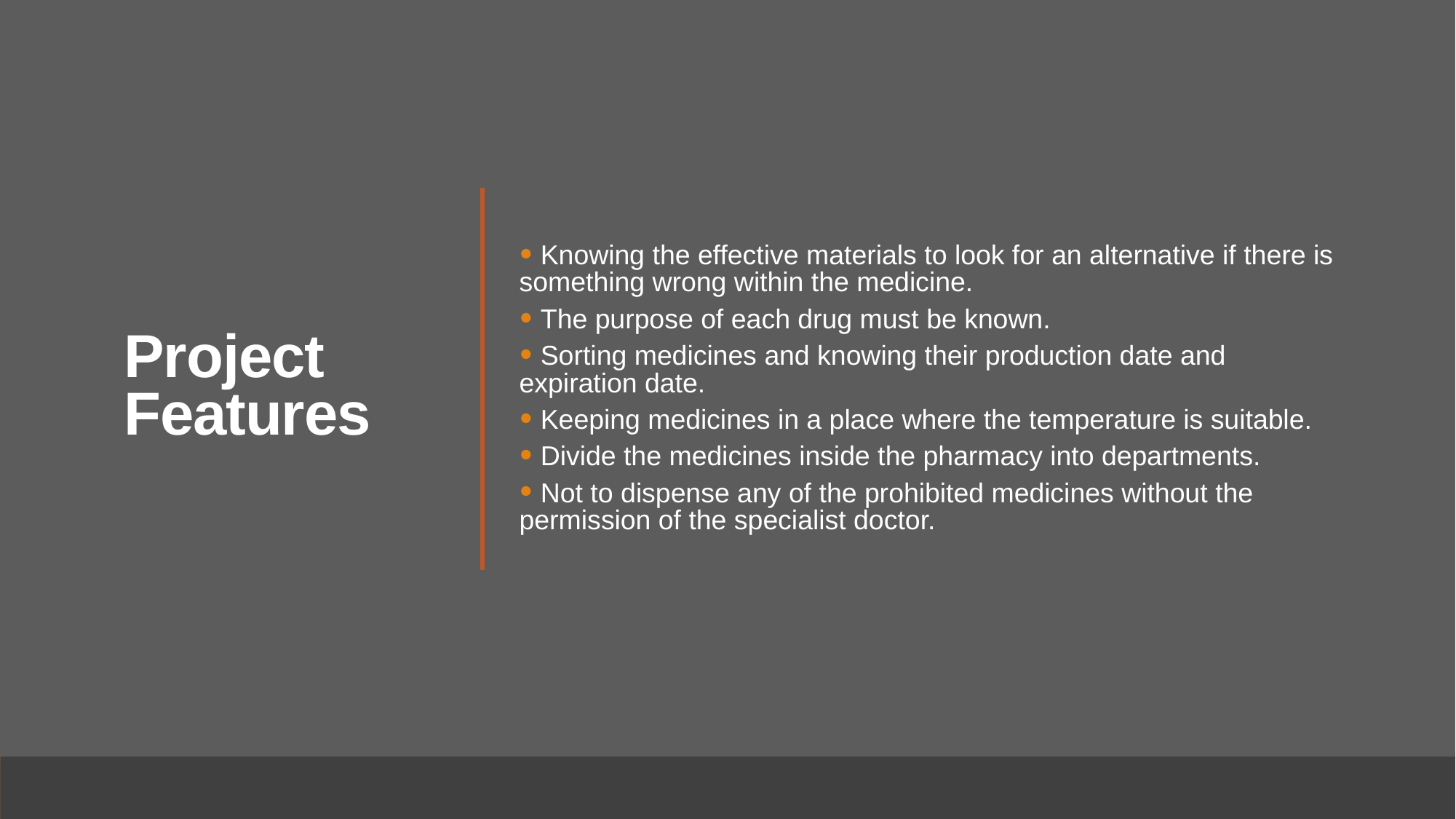

Project Features
 Knowing the effective materials to look for an alternative if there is something wrong within the medicine.
 The purpose of each drug must be known.
 Sorting medicines and knowing their production date and expiration date.
 Keeping medicines in a place where the temperature is suitable.
 Divide the medicines inside the pharmacy into departments.
 Not to dispense any of the prohibited medicines without the permission of the specialist doctor.